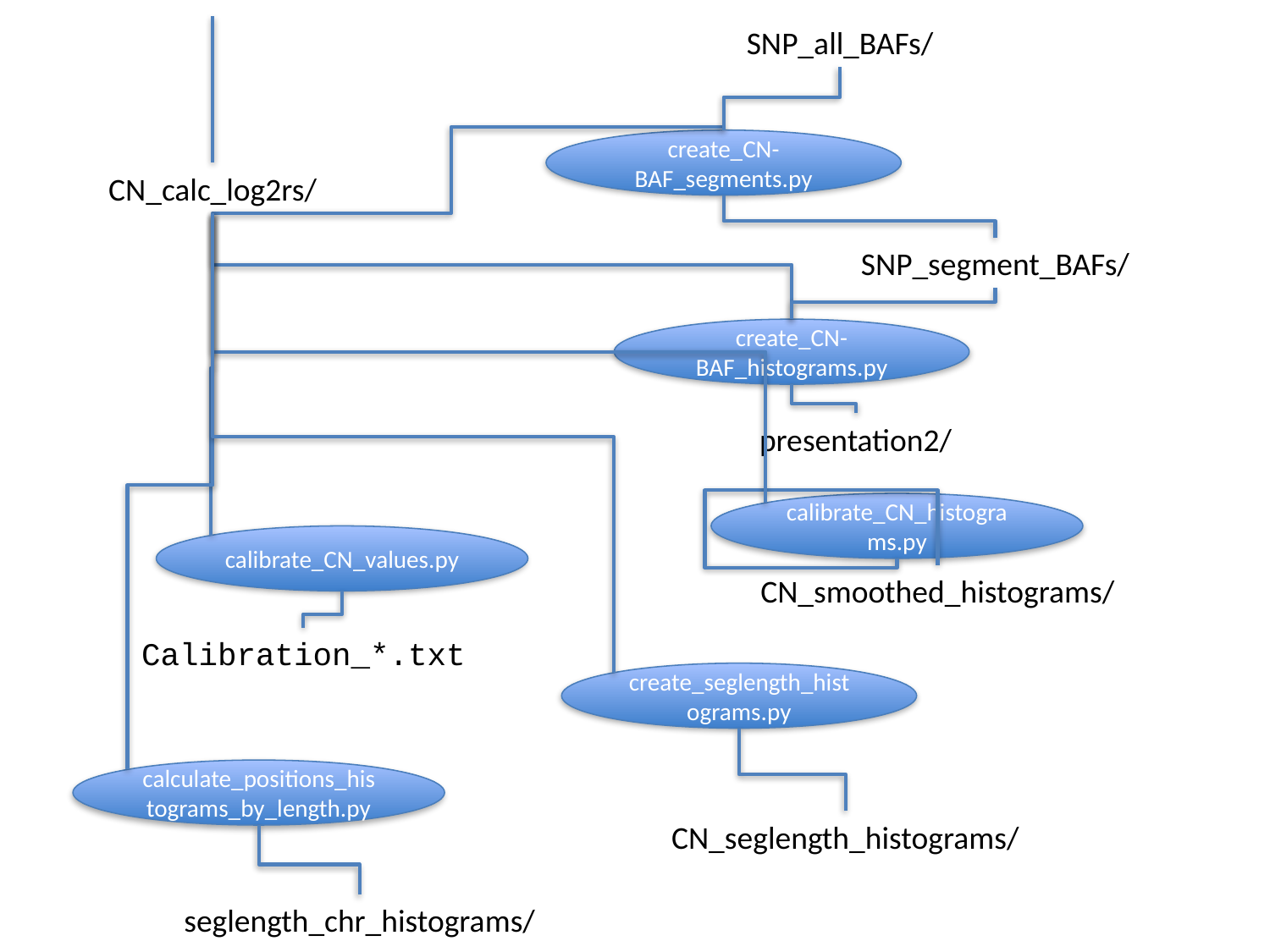

SNP_all_BAFs/
create_CN-BAF_segments.py
CN_calc_log2rs/
SNP_segment_BAFs/
create_CN-BAF_histograms.py
presentation2/
calibrate_CN_histograms.py
calibrate_CN_values.py
CN_smoothed_histograms/
Calibration_*.txt
create_seglength_histograms.py
calculate_positions_histograms_by_length.py
CN_seglength_histograms/
seglength_chr_histograms/